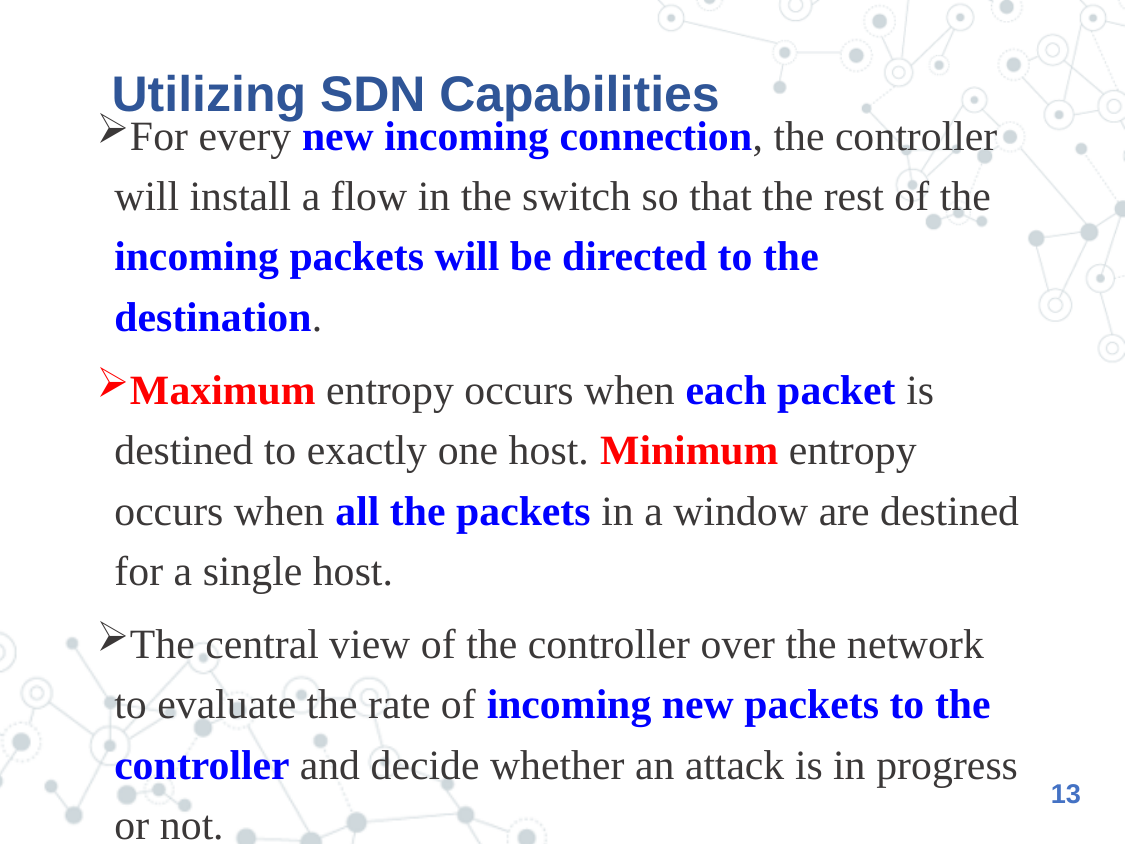

# Utilizing SDN Capabilities
For every new incoming connection, the controller will install a flow in the switch so that the rest of the incoming packets will be directed to the destination.
Maximum entropy occurs when each packet is destined to exactly one host. Minimum entropy occurs when all the packets in a window are destined for a single host.
The central view of the controller over the network to evaluate the rate of incoming new packets to the controller and decide whether an attack is in progress or not.